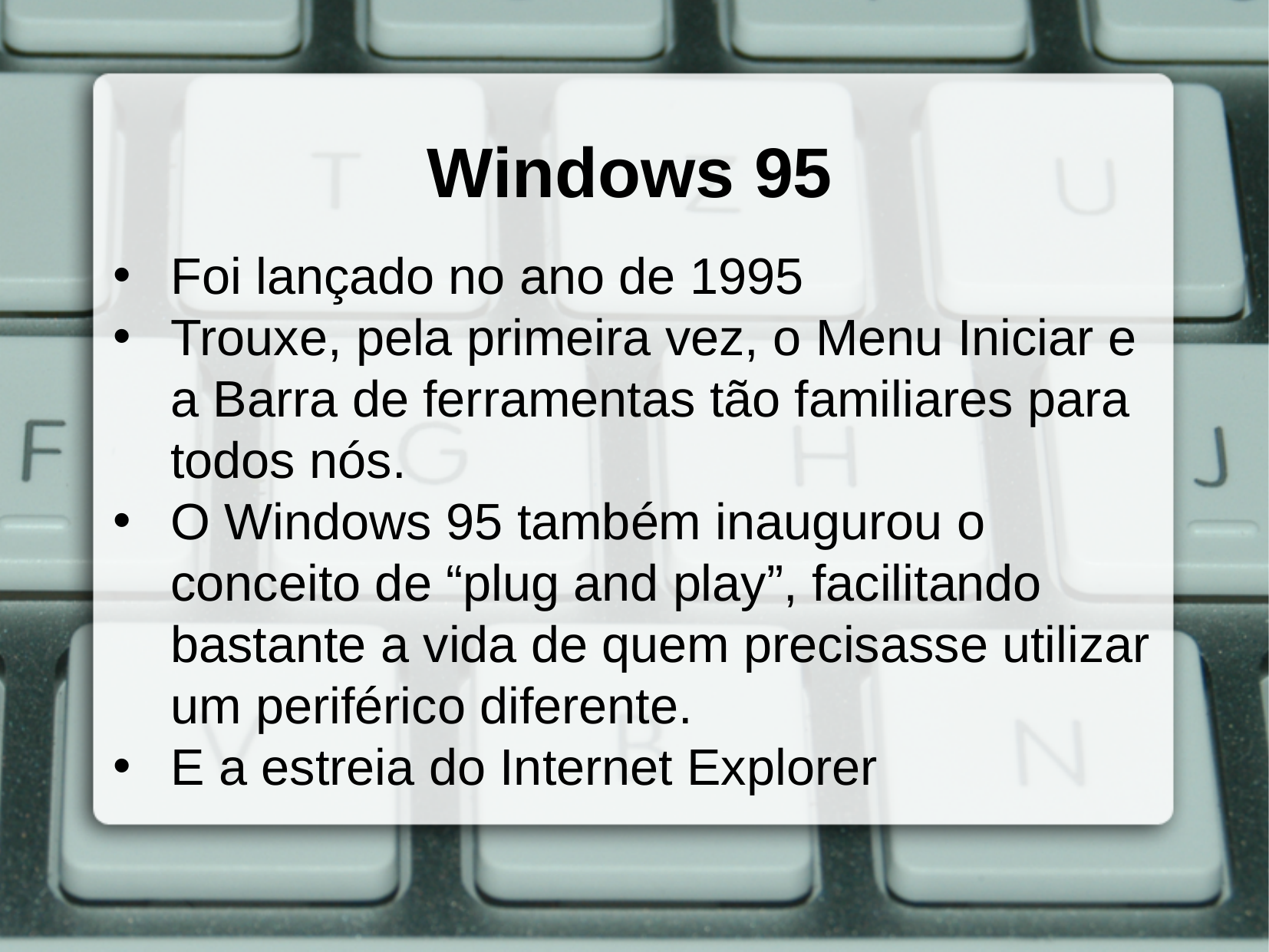

Windows 95
Foi lançado no ano de 1995
Trouxe, pela primeira vez, o Menu Iniciar e a Barra de ferramentas tão familiares para todos nós.
O Windows 95 também inaugurou o conceito de “plug and play”, facilitando bastante a vida de quem precisasse utilizar um periférico diferente.
E a estreia do Internet Explorer